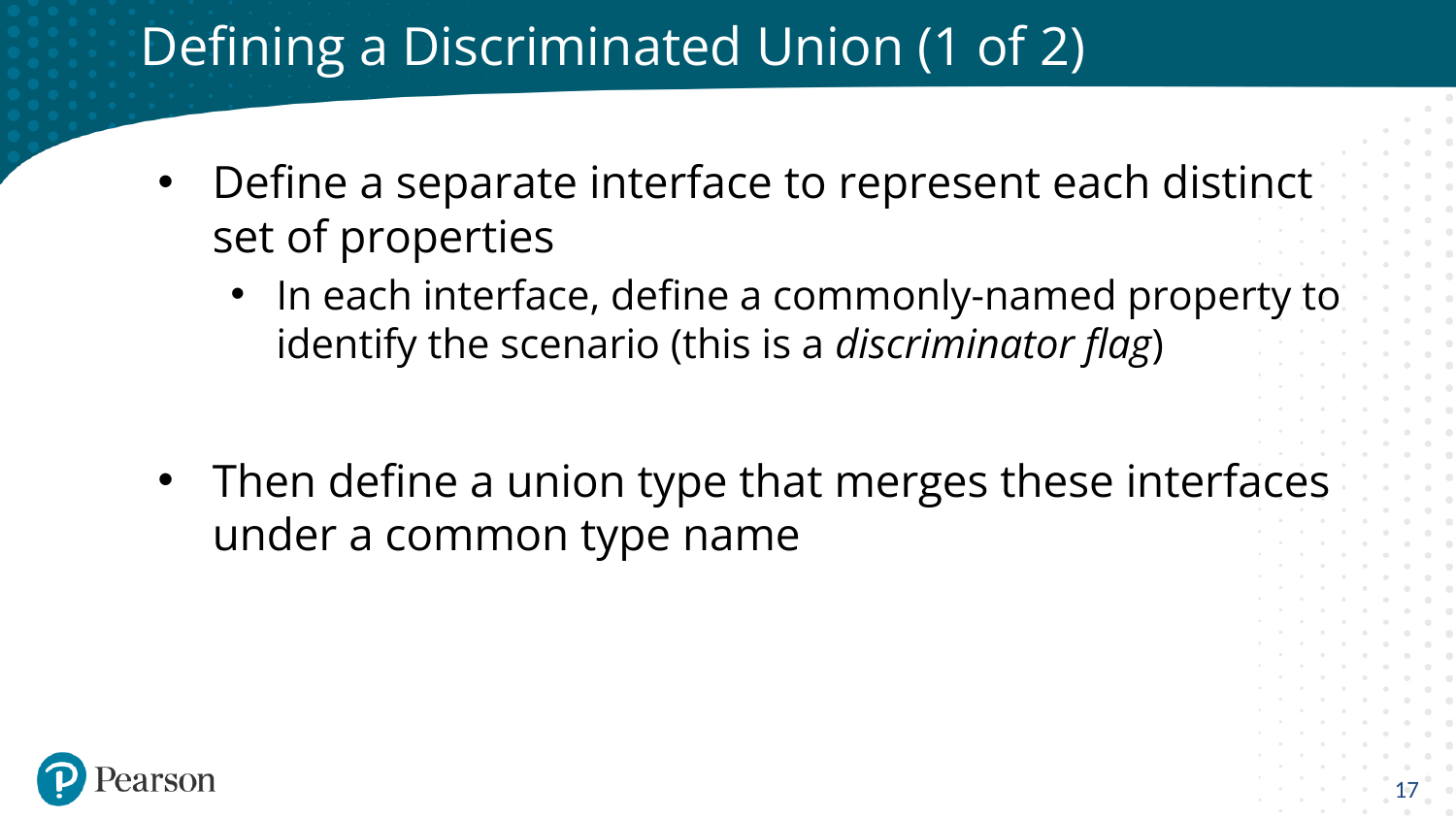

# Defining a Discriminated Union (1 of 2)
Define a separate interface to represent each distinct set of properties
In each interface, define a commonly-named property to identify the scenario (this is a discriminator flag)

Then define a union type that merges these interfaces under a common type name
17